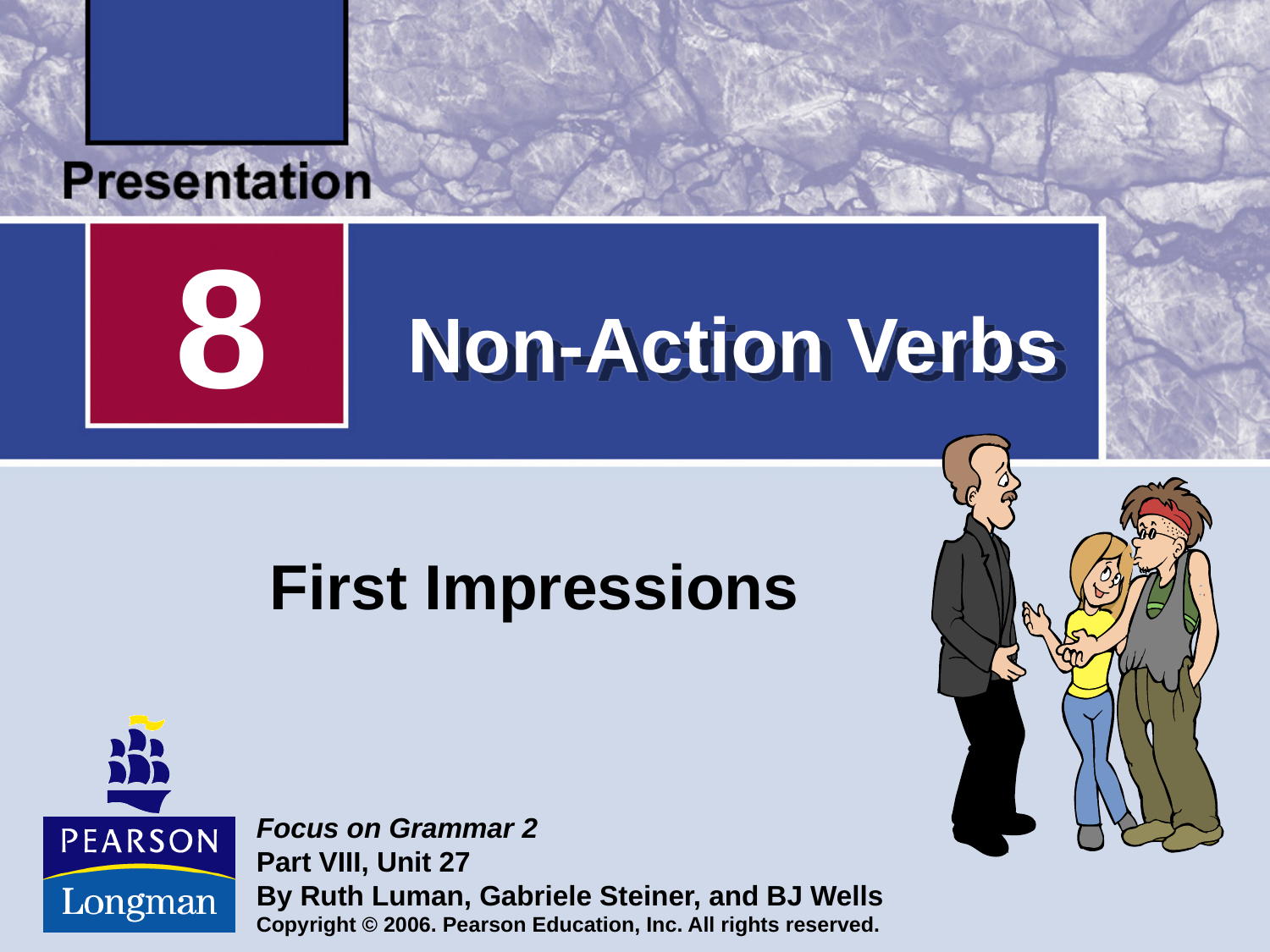

8
# Non-Action Verbs

First Impressions
Focus on Grammar 2
Part VIII, Unit 27
By Ruth Luman, Gabriele Steiner, and BJ Wells
Copyright © 2006. Pearson Education, Inc. All rights reserved.